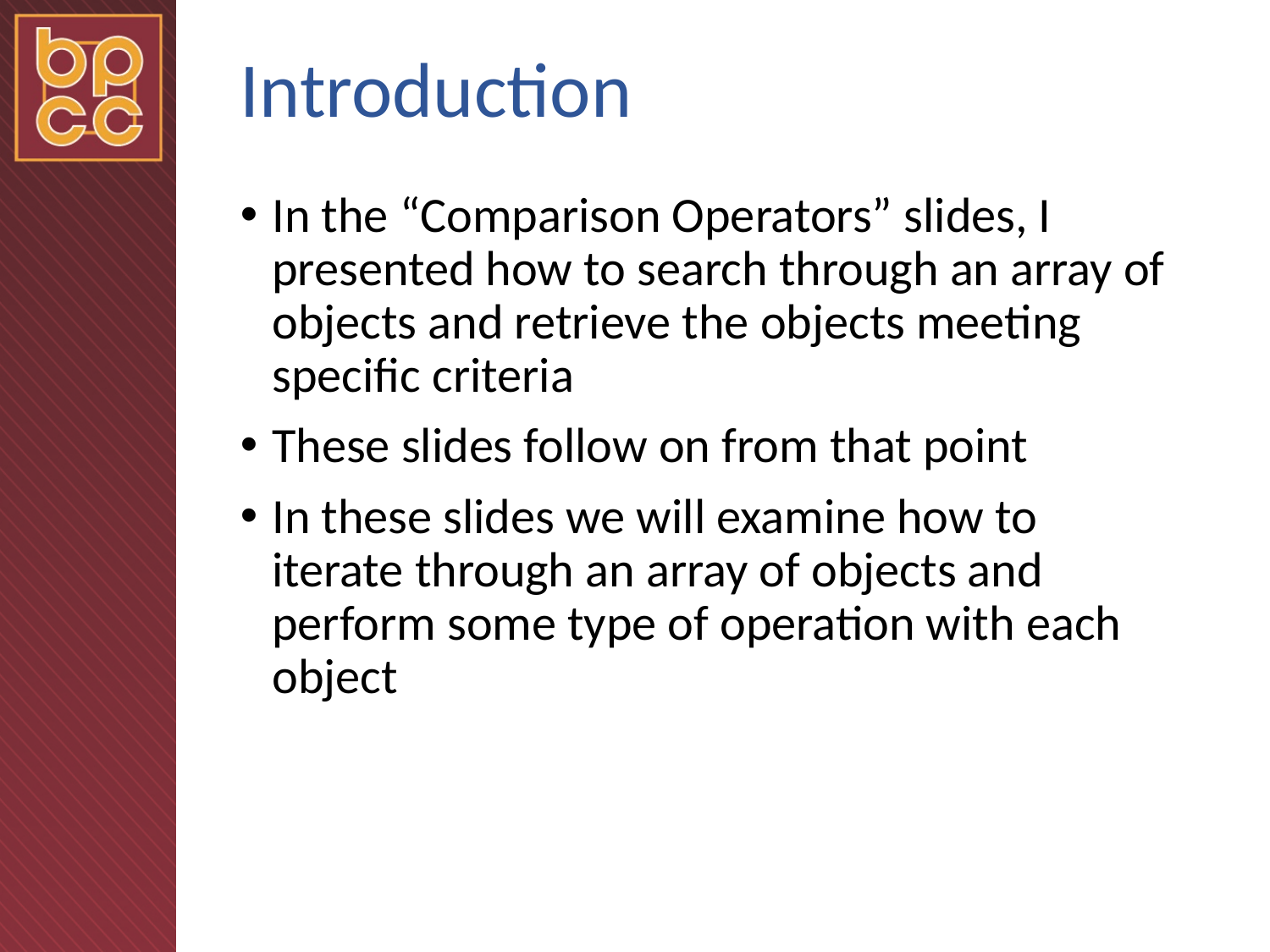

# Introduction
In the “Comparison Operators” slides, I presented how to search through an array of objects and retrieve the objects meeting specific criteria
These slides follow on from that point
In these slides we will examine how to iterate through an array of objects and perform some type of operation with each object